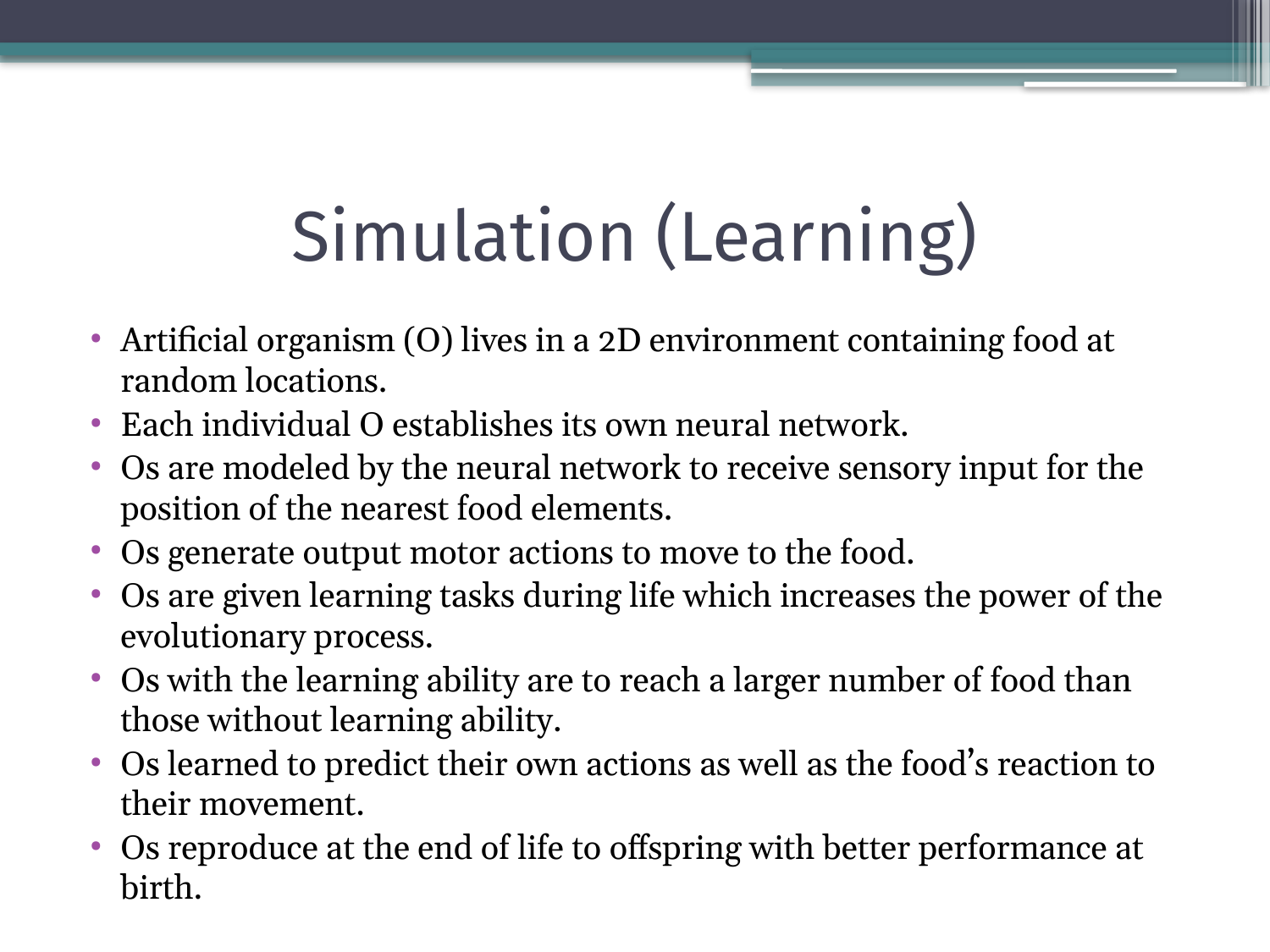

# Simulation (Learning)
Artificial organism (O) lives in a 2D environment containing food at random locations.
Each individual O establishes its own neural network.
Os are modeled by the neural network to receive sensory input for the position of the nearest food elements.
Os generate output motor actions to move to the food.
Os are given learning tasks during life which increases the power of the evolutionary process.
Os with the learning ability are to reach a larger number of food than those without learning ability.
Os learned to predict their own actions as well as the food’s reaction to their movement.
Os reproduce at the end of life to offspring with better performance at birth.